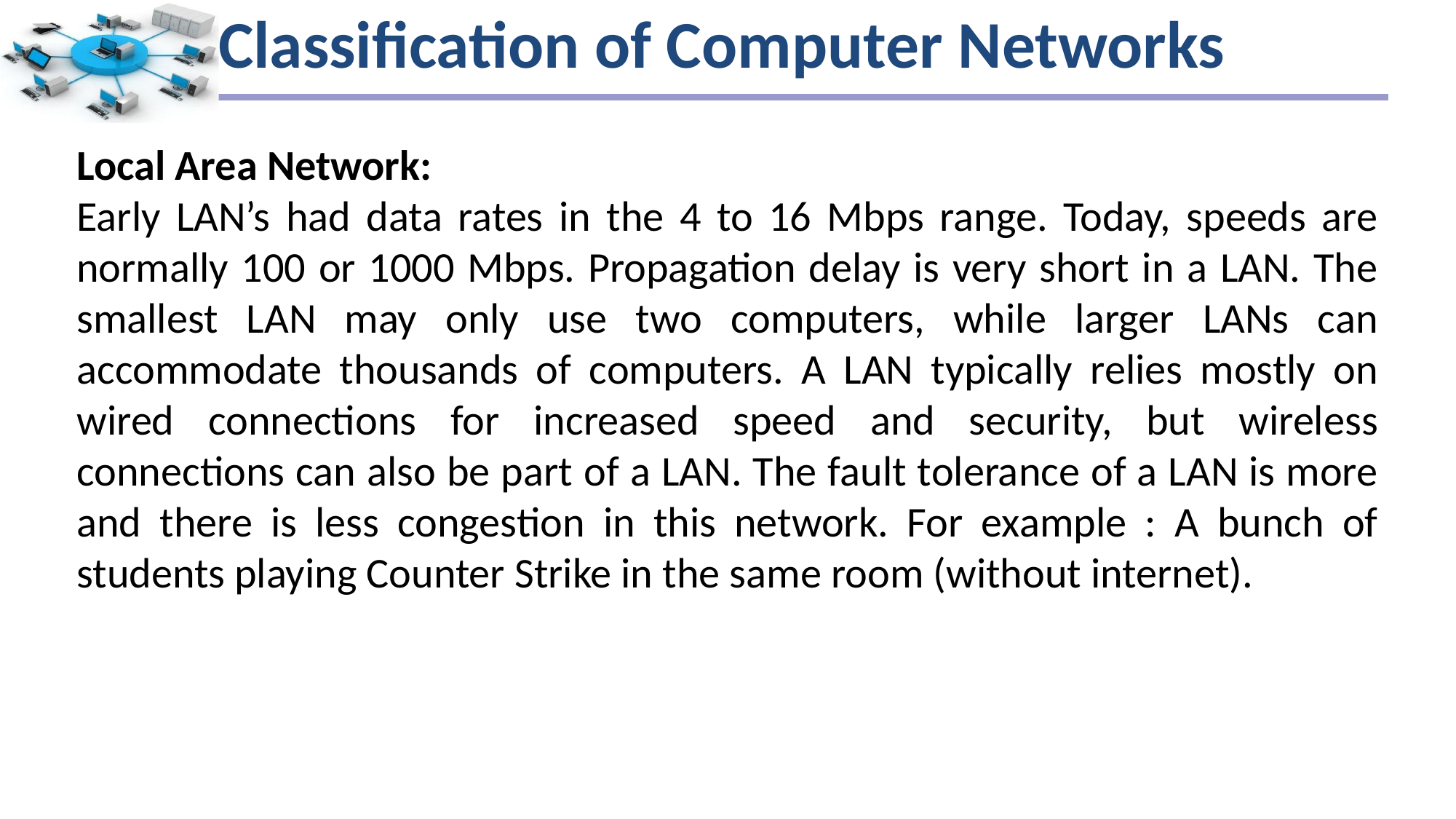

# Classification of Computer Networks
Local Area Network:
Early LAN’s had data rates in the 4 to 16 Mbps range. Today, speeds are normally 100 or 1000 Mbps. Propagation delay is very short in a LAN. The smallest LAN may only use two computers, while larger LANs can accommodate thousands of computers. A LAN typically relies mostly on wired connections for increased speed and security, but wireless connections can also be part of a LAN. The fault tolerance of a LAN is more and there is less congestion in this network. For example : A bunch of students playing Counter Strike in the same room (without internet).